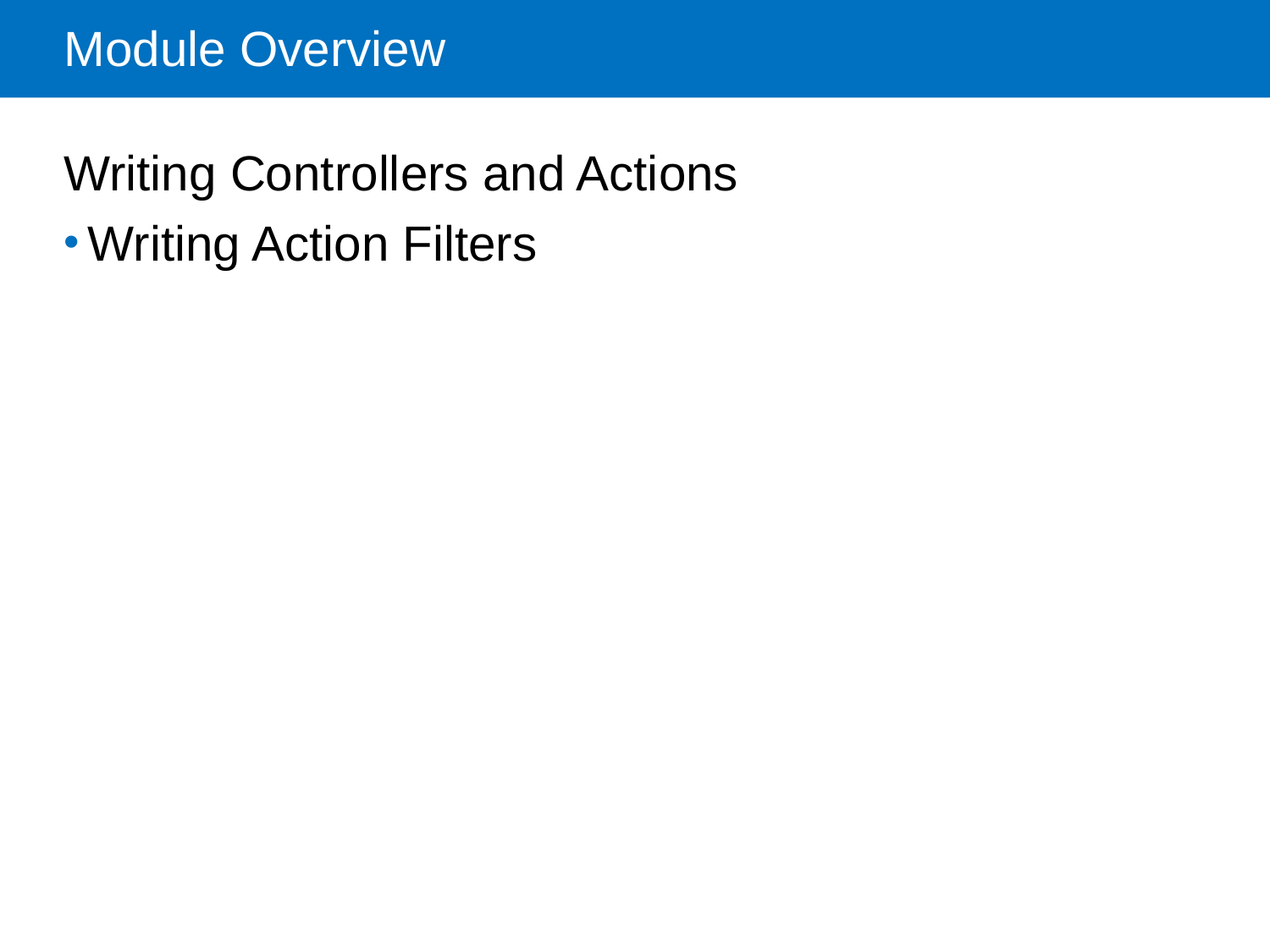

# Module Overview
Writing Controllers and Actions
Writing Action Filters